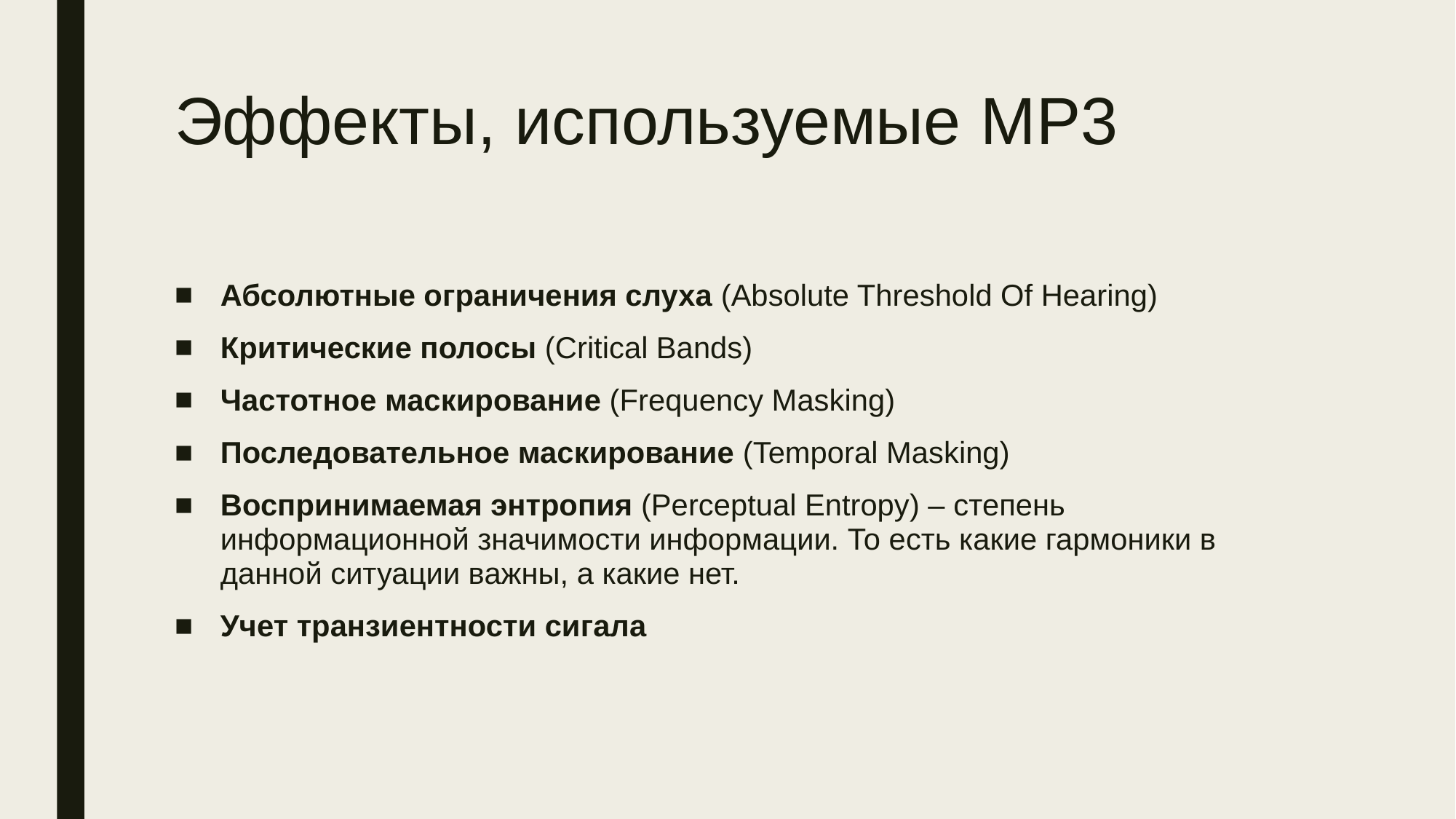

# Эффекты, используемые MP3
Абсолютные ограничения слуха (Absolute Threshold Of Hearing)
Критические полосы (Critical Bands)
Частотное маскирование (Frequency Masking)
Последовательное маскирование (Temporal Masking)
Воспринимаемая энтропия (Perceptual Entropy) – степень информационной значимости информации. То есть какие гармоники в данной ситуации важны, а какие нет.
Учет транзиентности сигала